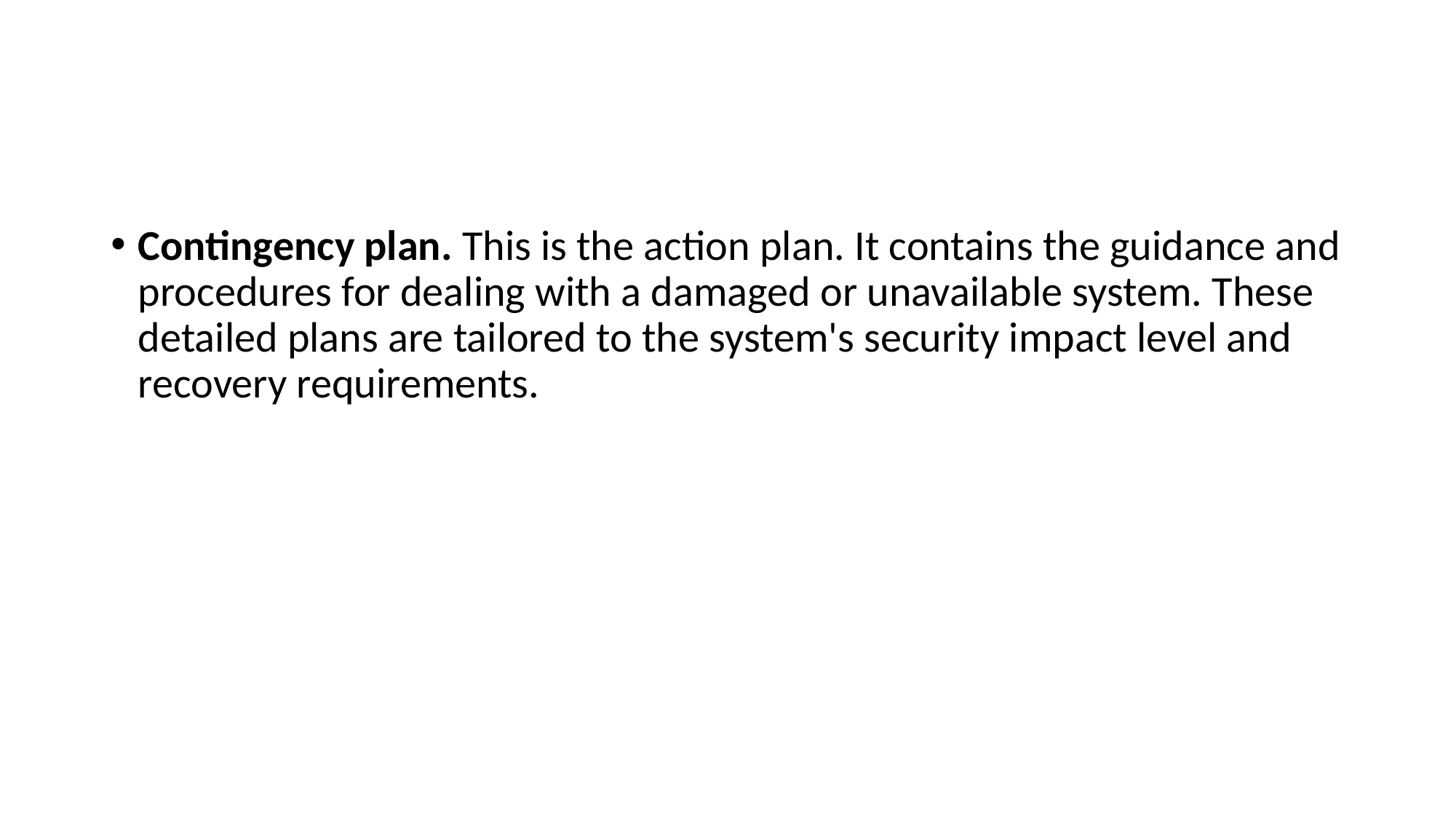

#
Contingency plan. This is the action plan. It contains the guidance and procedures for dealing with a damaged or unavailable system. These detailed plans are tailored to the system's security impact level and recovery requirements.